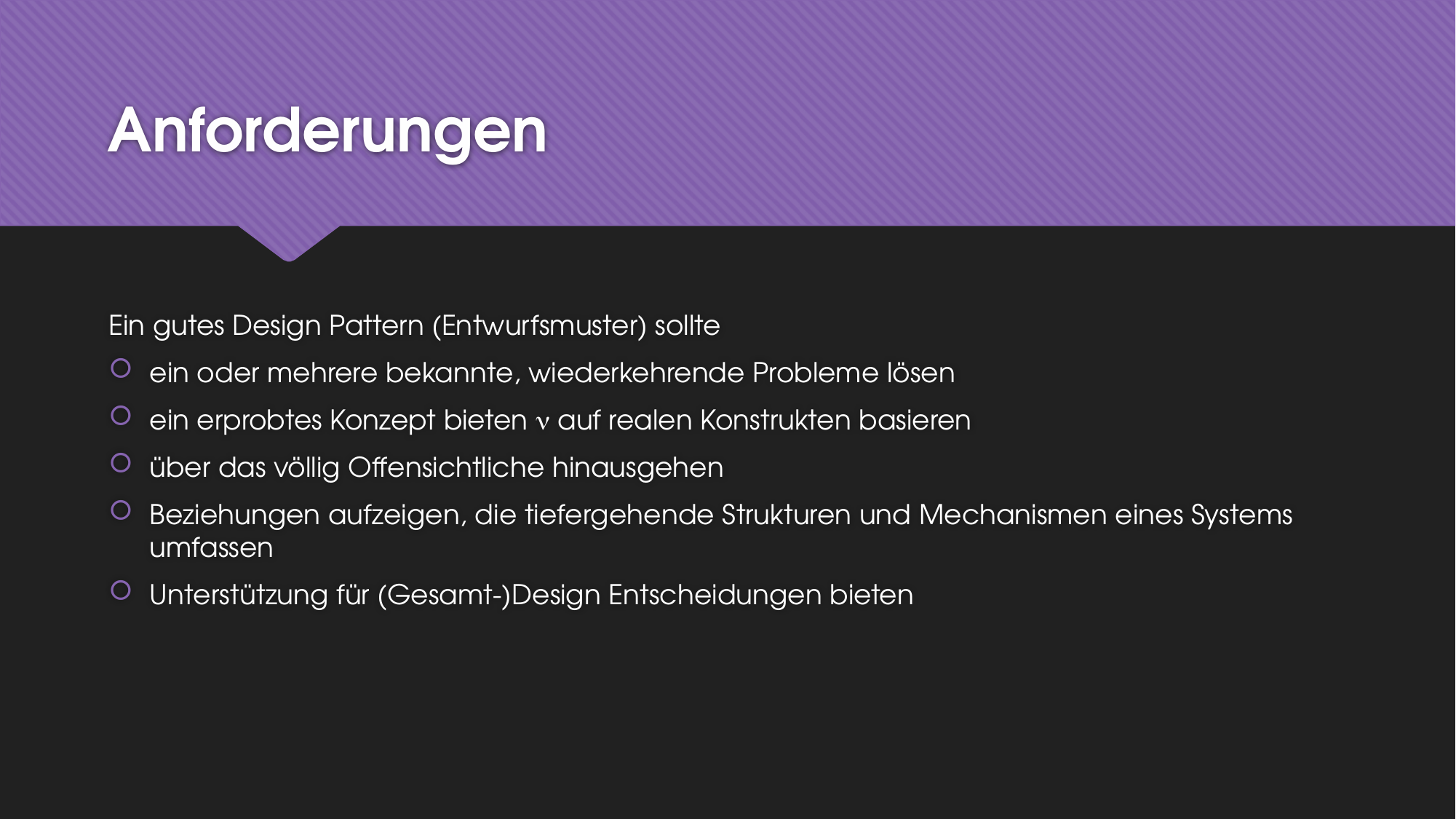

# Anforderungen
Ein gutes Design Pattern (Entwurfsmuster) sollte
ein oder mehrere bekannte, wiederkehrende Probleme lösen
ein erprobtes Konzept bieten ν auf realen Konstrukten basieren
über das völlig Offensichtliche hinausgehen
Beziehungen aufzeigen, die tiefergehende Strukturen und Mechanismen eines Systems umfassen
Unterstützung für (Gesamt-)Design Entscheidungen bieten